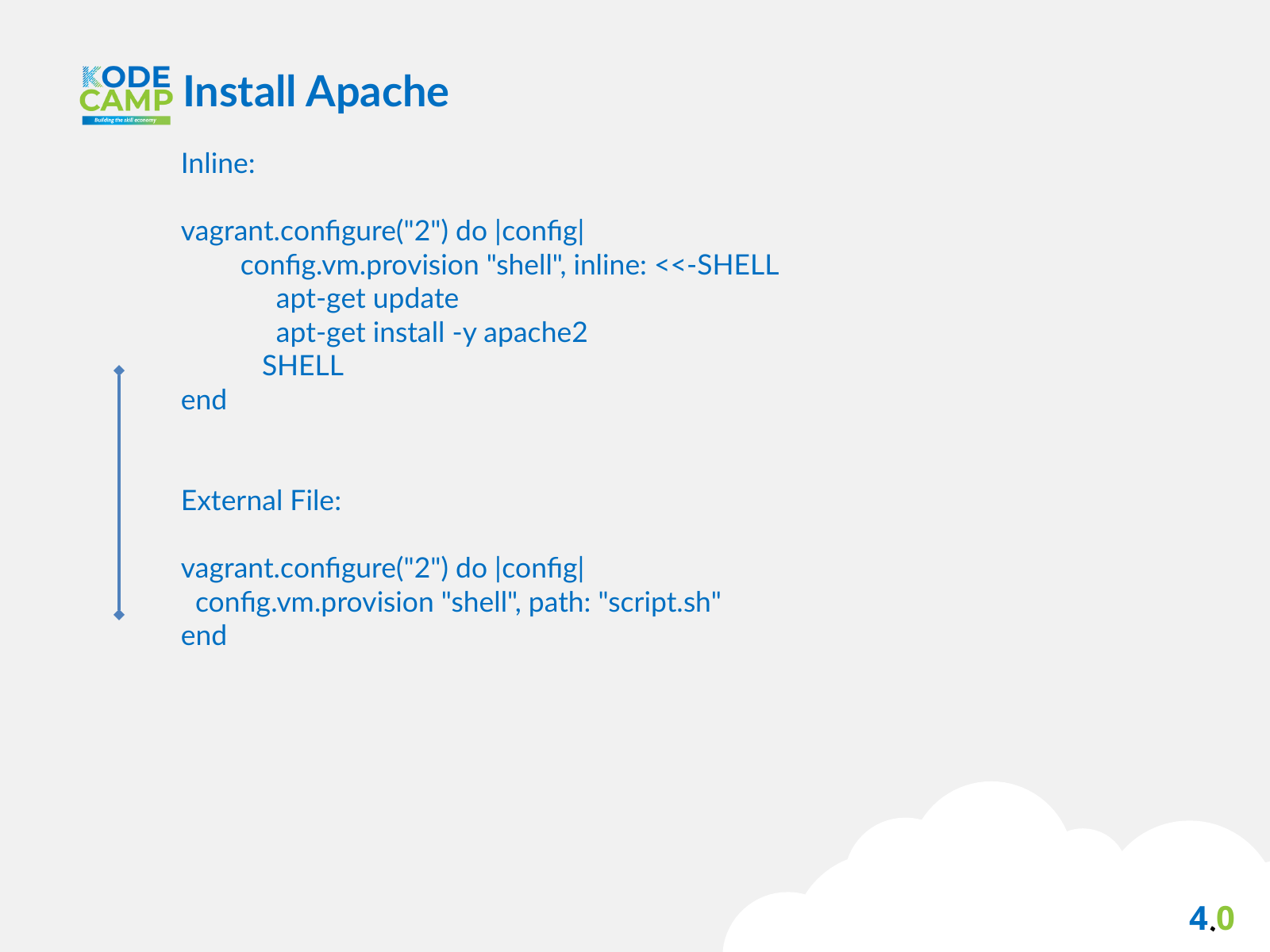

Install Apache
Inline:

vagrant.configure("2") do |config|
config.vm.provision "shell", inline: <<-SHELL
     apt-get update
     apt-get install -y apache2
   SHELL
end

External File:

vagrant.configure("2") do |config|
  config.vm.provision "shell", path: "script.sh"
end

4.0